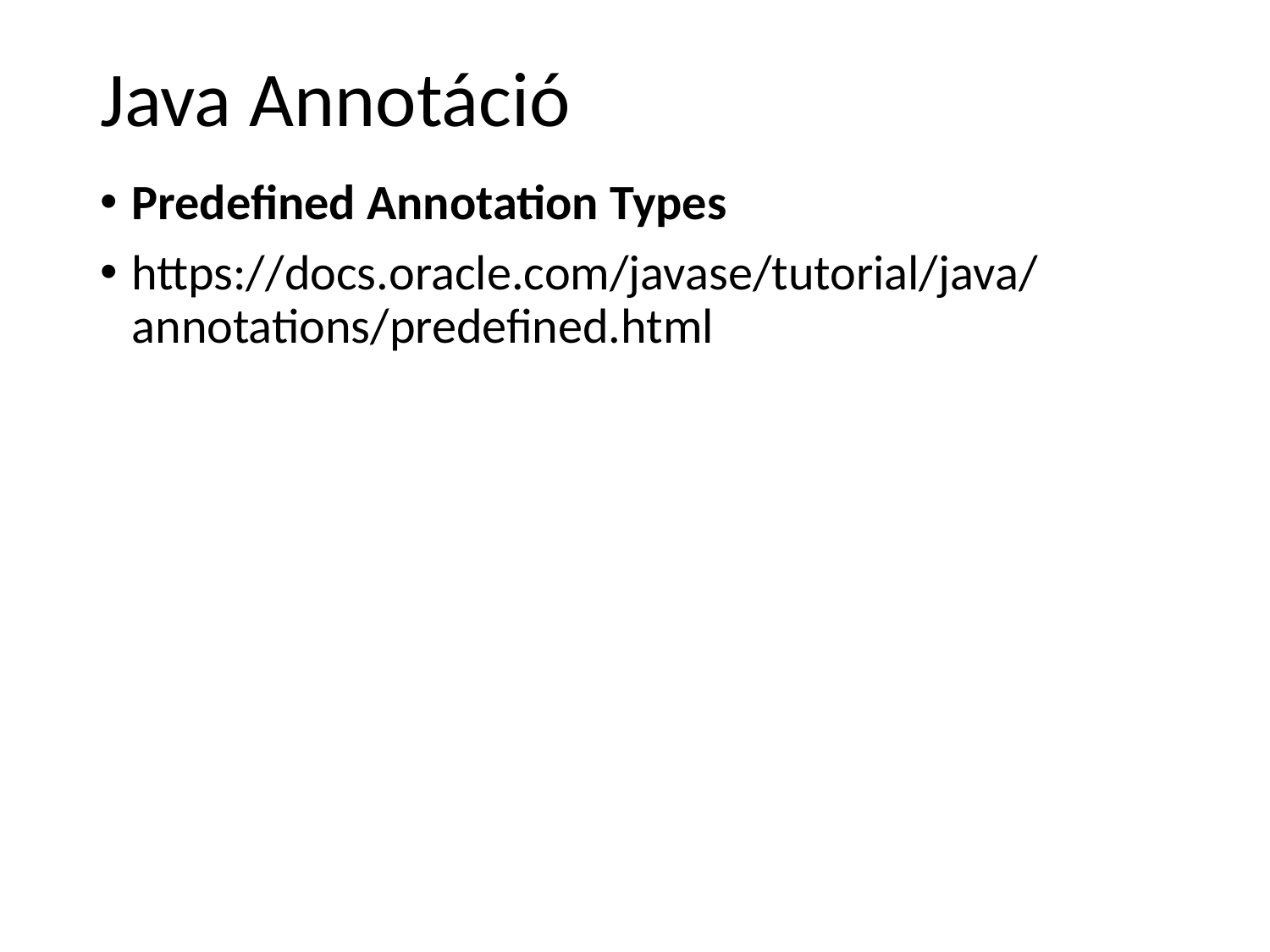

# Java Annotáció
Predefined Annotation Types
https://docs.oracle.com/javase/tutorial/java/annotations/predefined.html